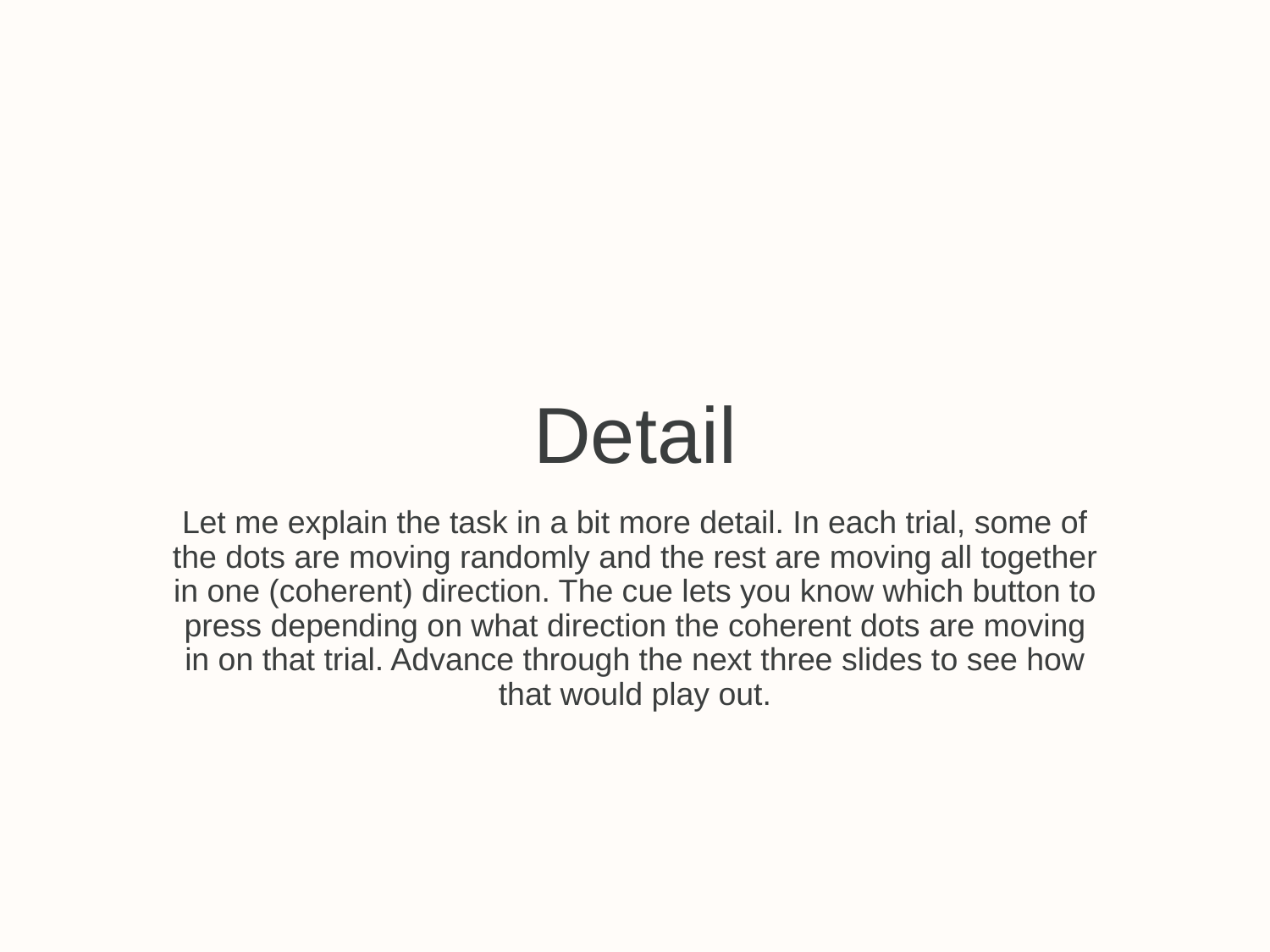

# Detail
Let me explain the task in a bit more detail. In each trial, some of the dots are moving randomly and the rest are moving all together in one (coherent) direction. The cue lets you know which button to press depending on what direction the coherent dots are moving in on that trial. Advance through the next three slides to see how that would play out.